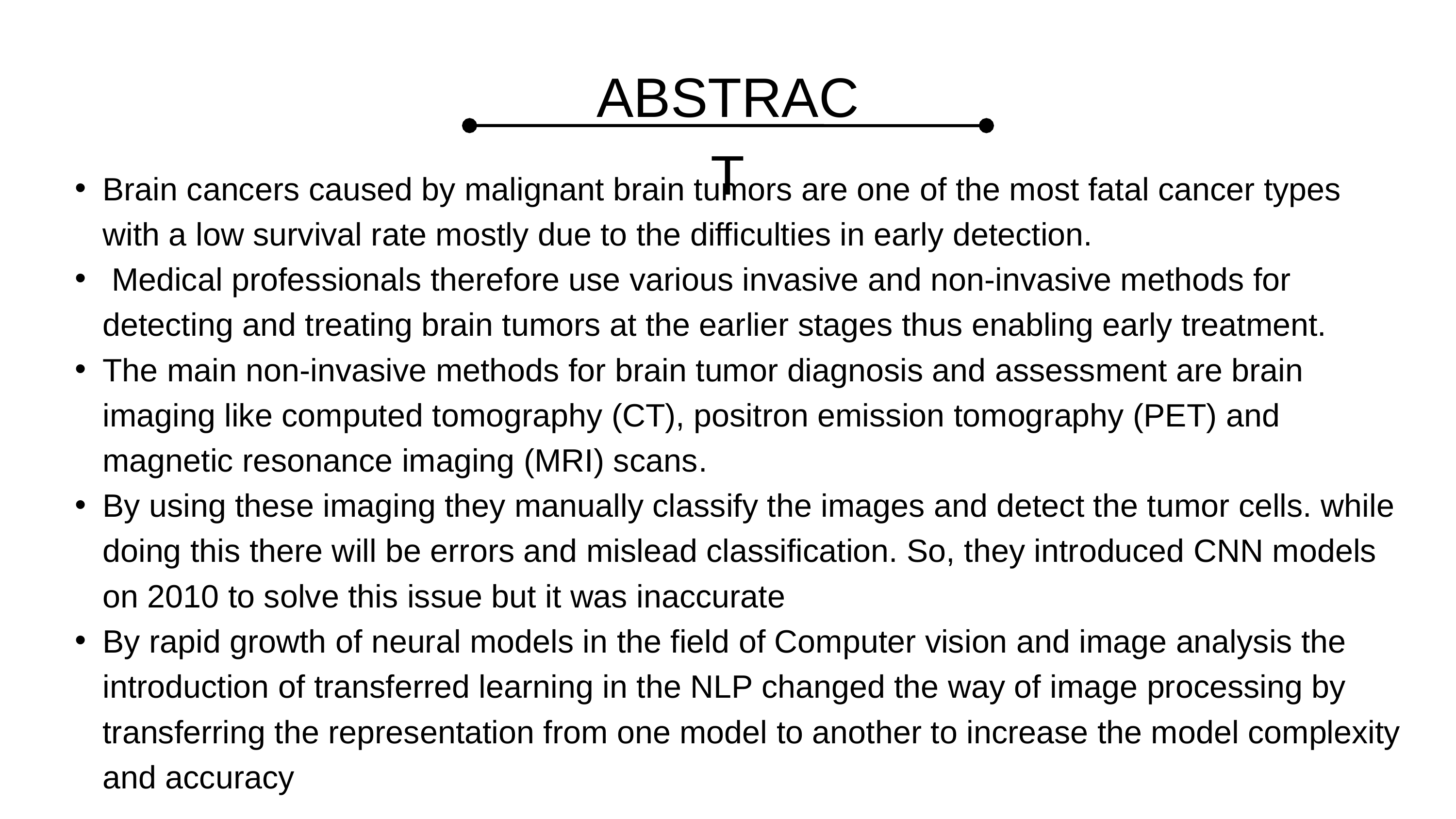

ABSTRACT

Brain cancers caused by malignant brain tumors are one of the most fatal cancer types with a low survival rate mostly due to the difficulties in early detection.
 Medical professionals therefore use various invasive and non-invasive methods for detecting and treating brain tumors at the earlier stages thus enabling early treatment.
The main non-invasive methods for brain tumor diagnosis and assessment are brain imaging like computed tomography (CT), positron emission tomography (PET) and magnetic resonance imaging (MRI) scans.
By using these imaging they manually classify the images and detect the tumor cells. while doing this there will be errors and mislead classification. So, they introduced CNN models on 2010 to solve this issue but it was inaccurate
By rapid growth of neural models in the field of Computer vision and image analysis the introduction of transferred learning in the NLP changed the way of image processing by transferring the representation from one model to another to increase the model complexity and accuracy